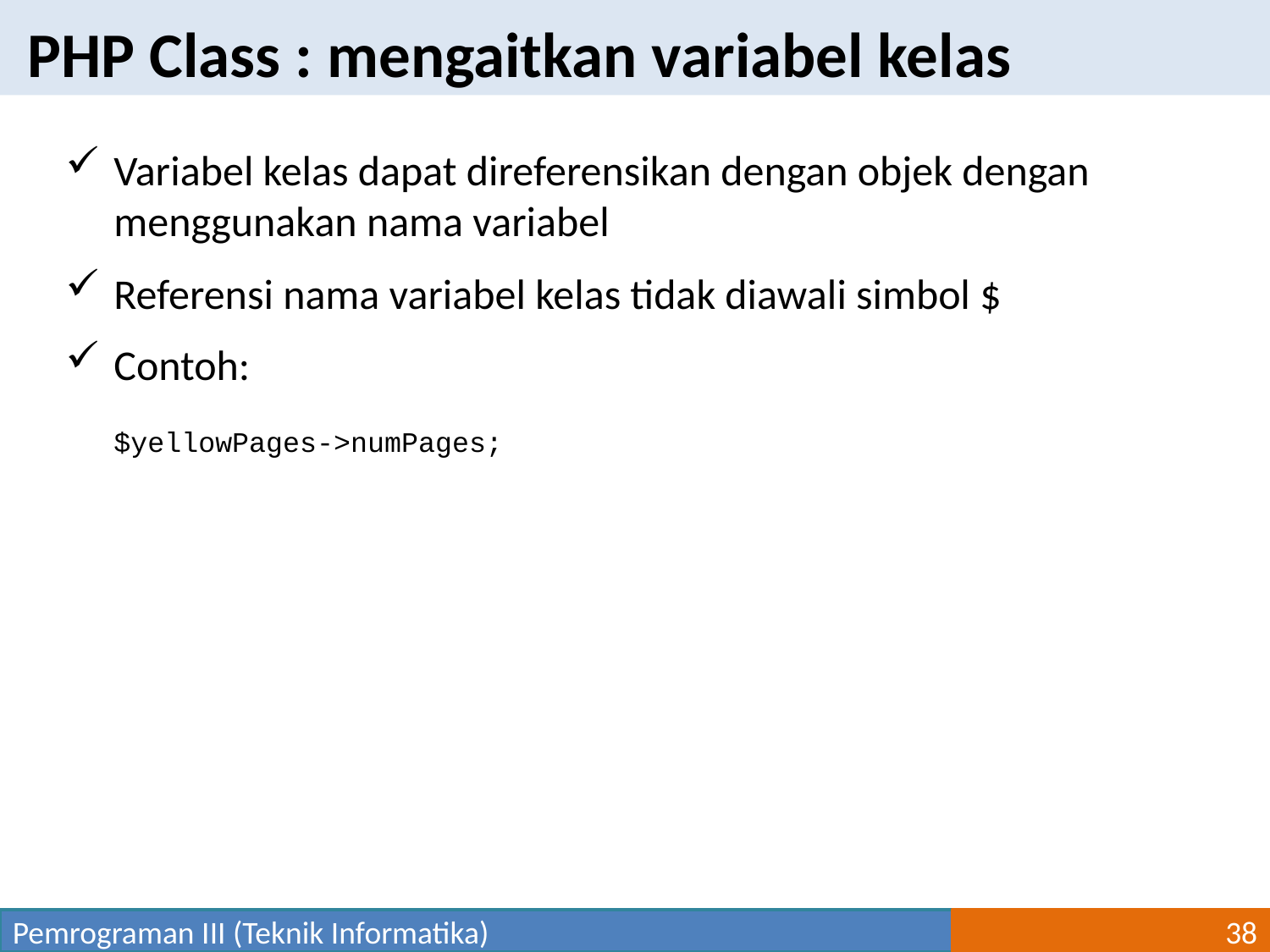

PHP Class : mengaitkan variabel kelas
Variabel kelas dapat direferensikan dengan objek dengan menggunakan nama variabel
Referensi nama variabel kelas tidak diawali simbol $
Contoh:
	$yellowPages->numPages;